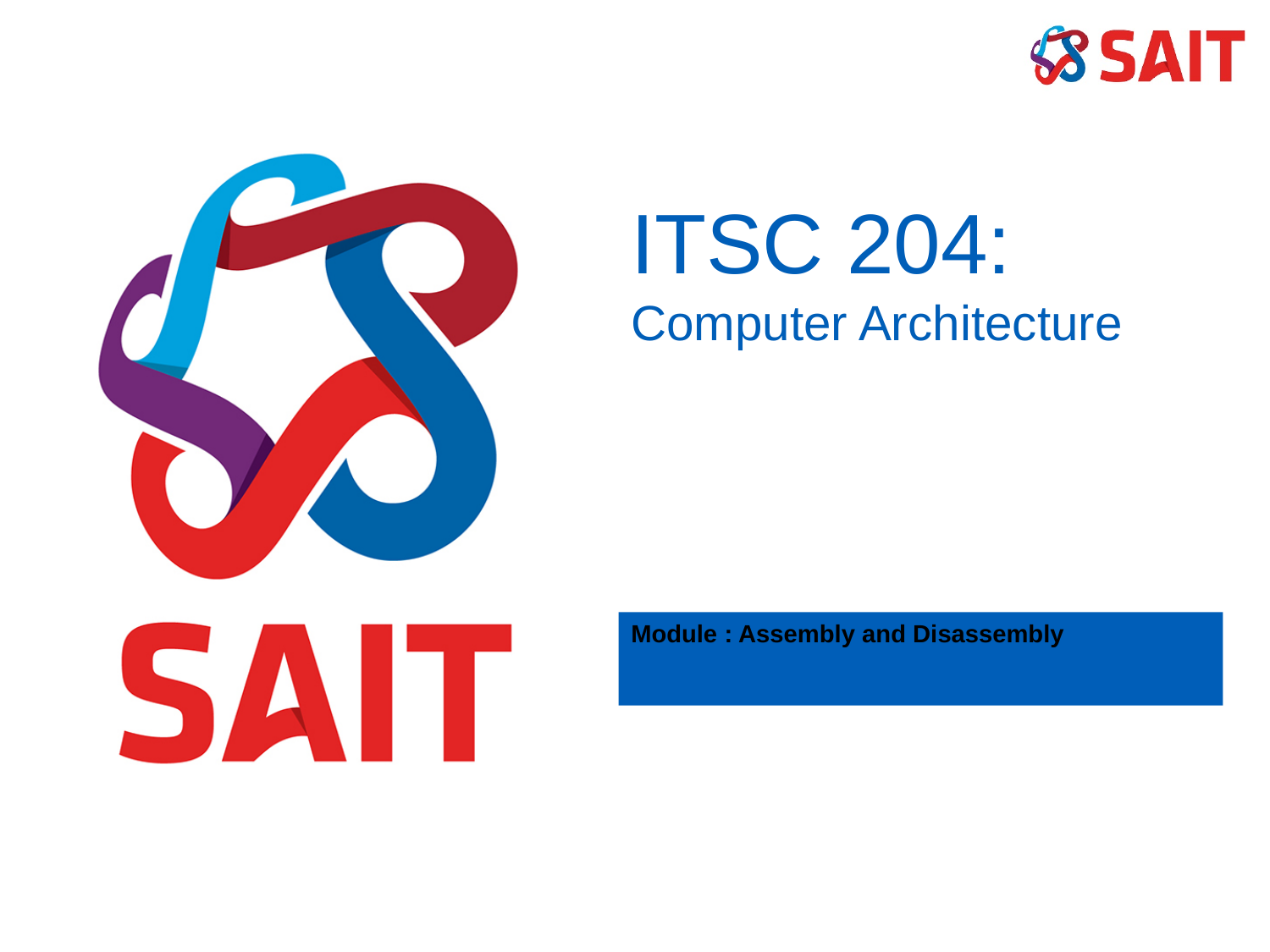

ITSC 204:
Computer Architecture
Module : Assembly and Disassembly